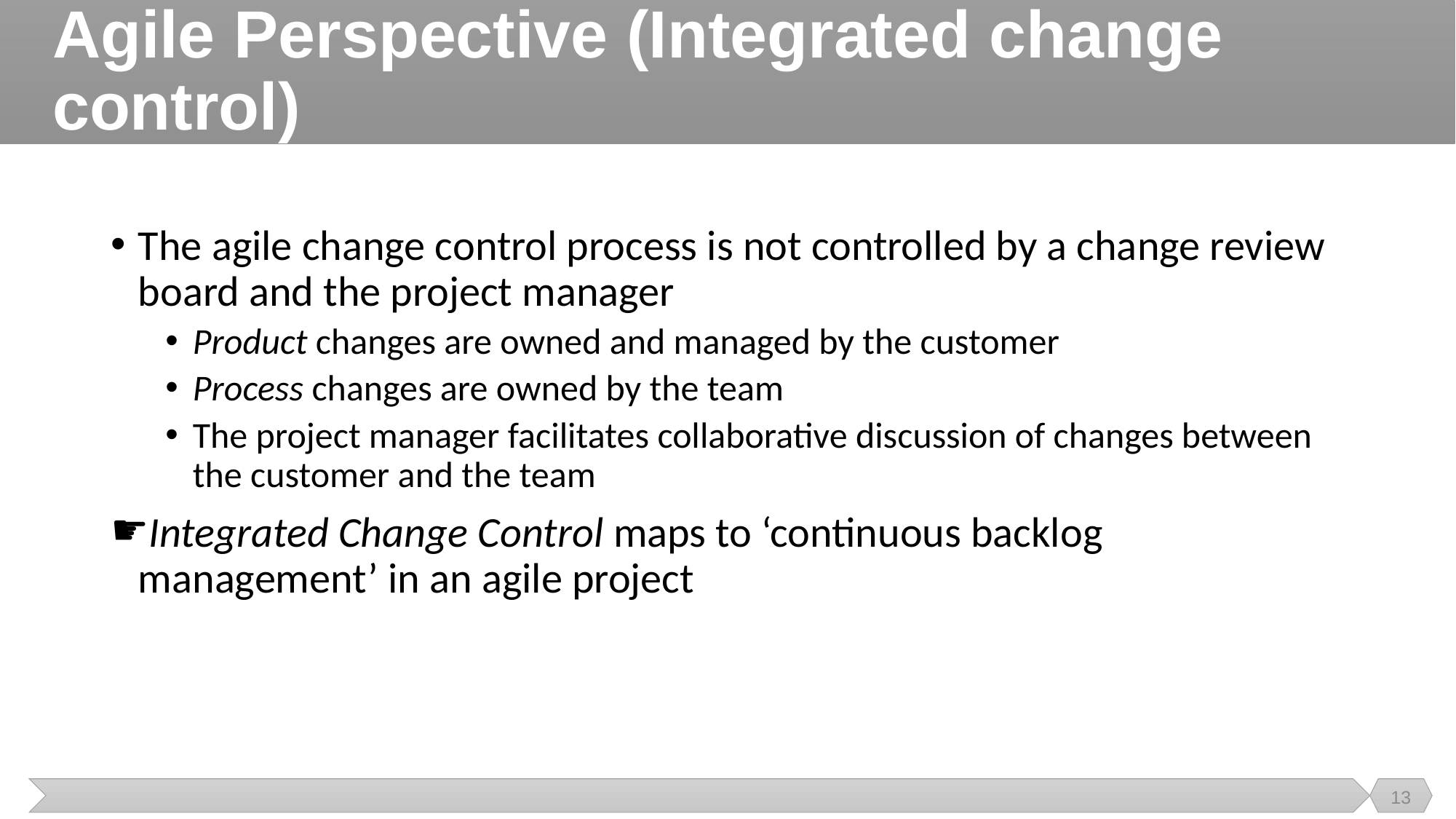

# Agile Perspective (Integrated change control)
The agile change control process is not controlled by a change review board and the project manager
Product changes are owned and managed by the customer
Process changes are owned by the team
The project manager facilitates collaborative discussion of changes between the customer and the team
Integrated Change Control maps to ‘continuous backlog management’ in an agile project
13